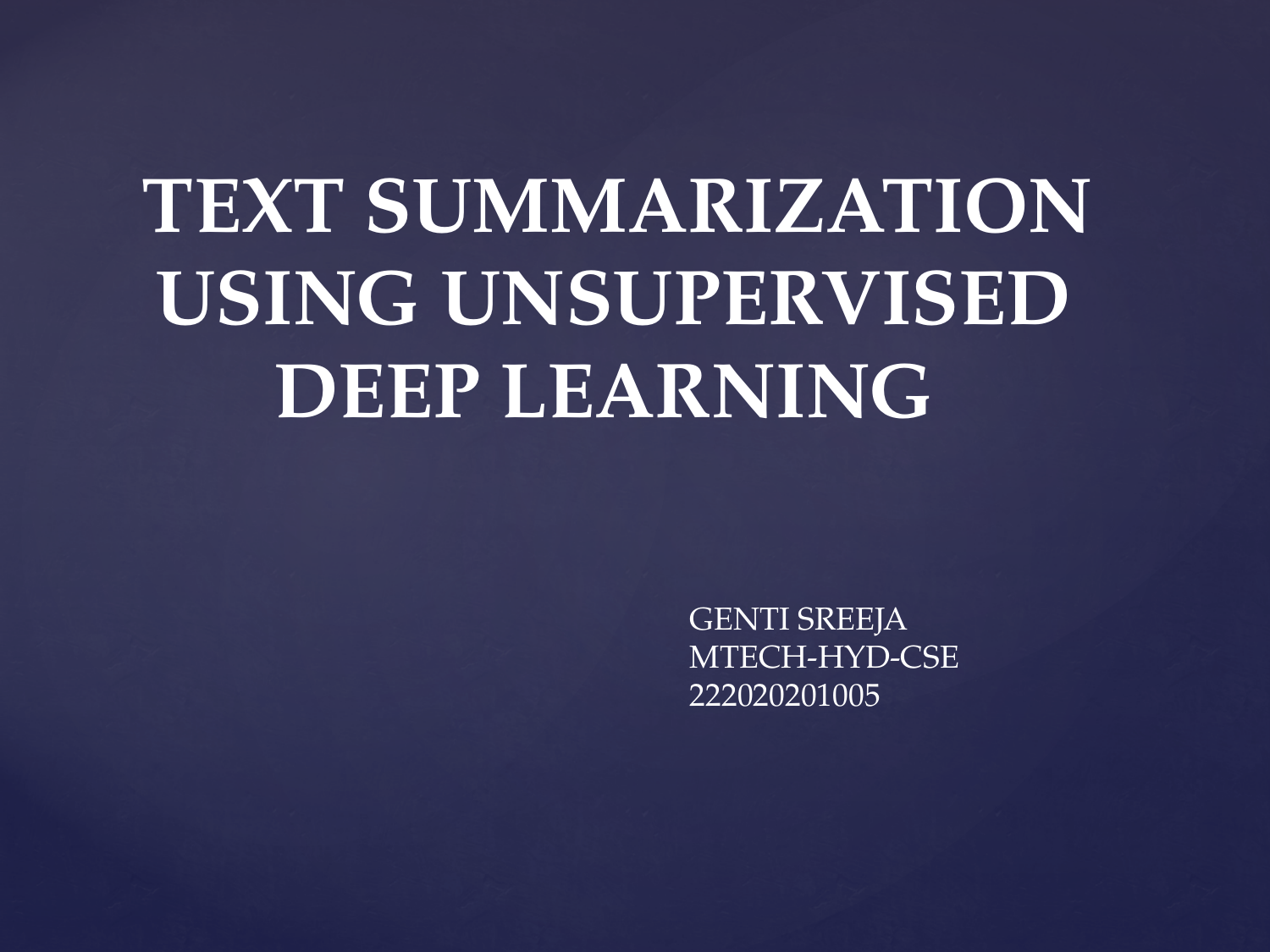

TEXT SUMMARIZATION USING UNSUPERVISED DEEP LEARNING
GENTI SREEJA
MTECH-HYD-CSE
222020201005